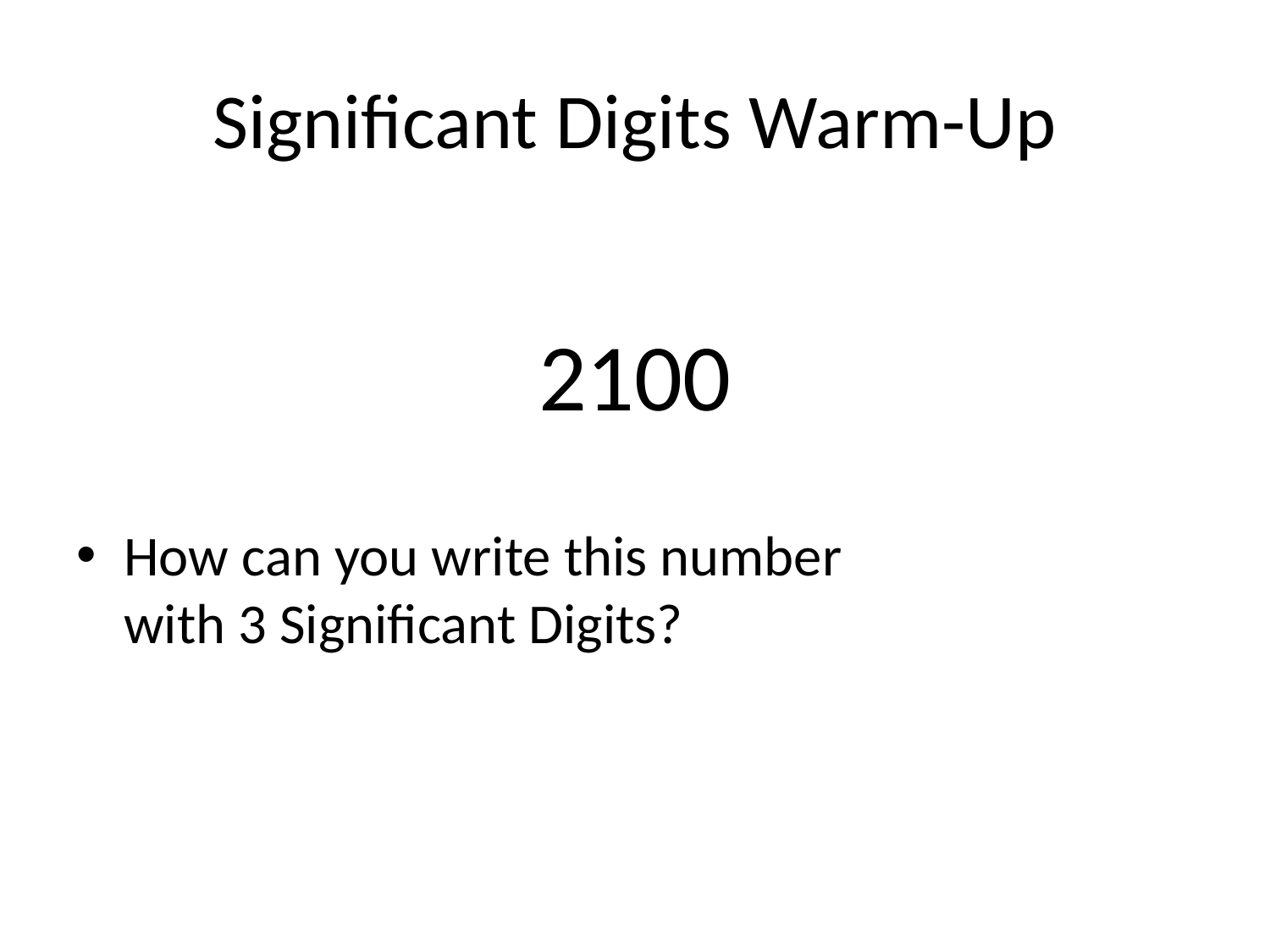

# Significant Digits Warm-Up

2100

How can you write this number
with 3 Significant Digits?